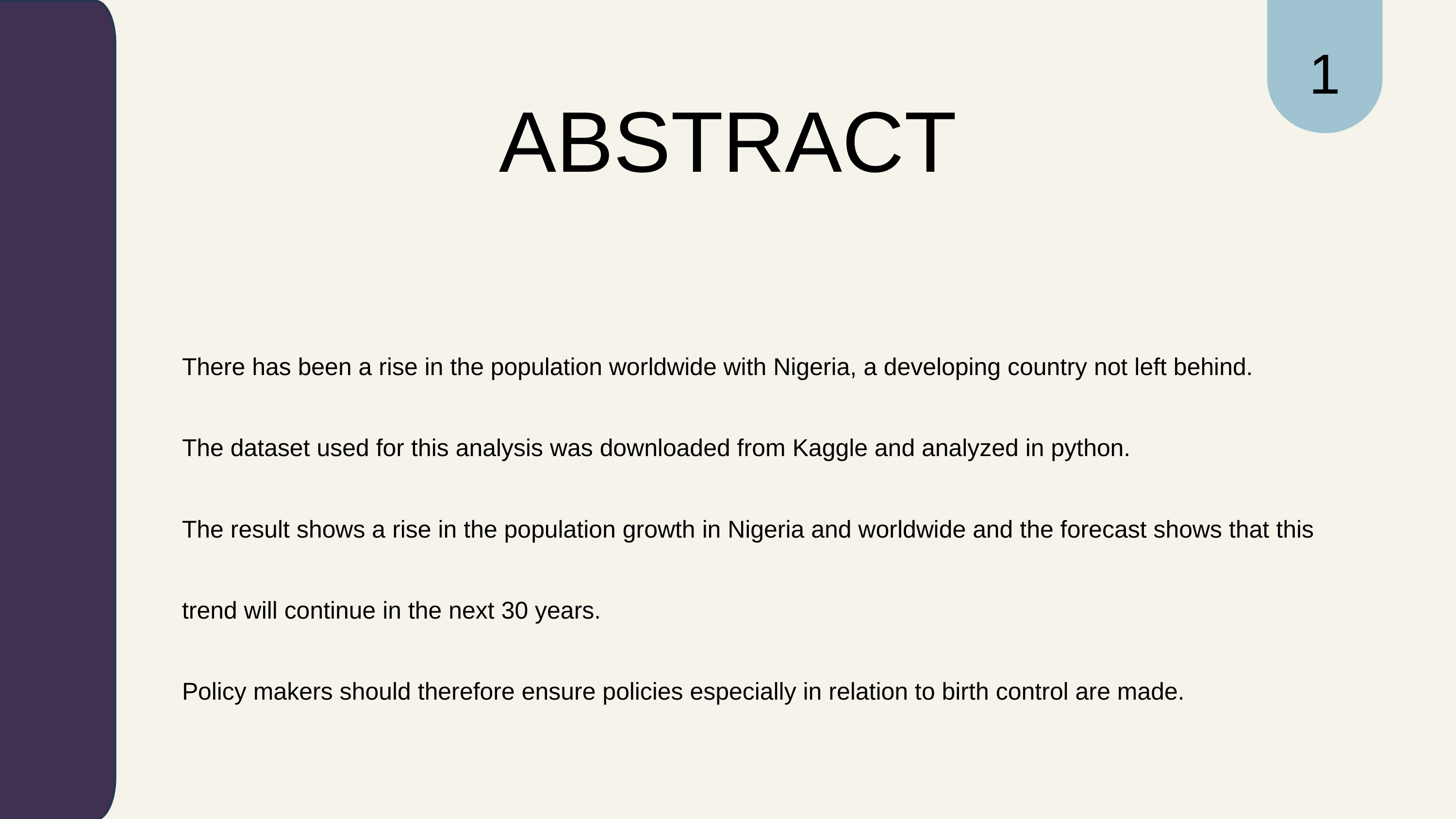

1

ABSTRACT

There has been a rise in the population worldwide with Nigeria, a developing country not left behind.
The dataset used for this analysis was downloaded from Kaggle and analyzed in python.
The result shows a rise in the population growth in Nigeria and worldwide and the forecast shows that this trend will continue in the next 30 years.
Policy makers should therefore ensure policies especially in relation to birth control are made.